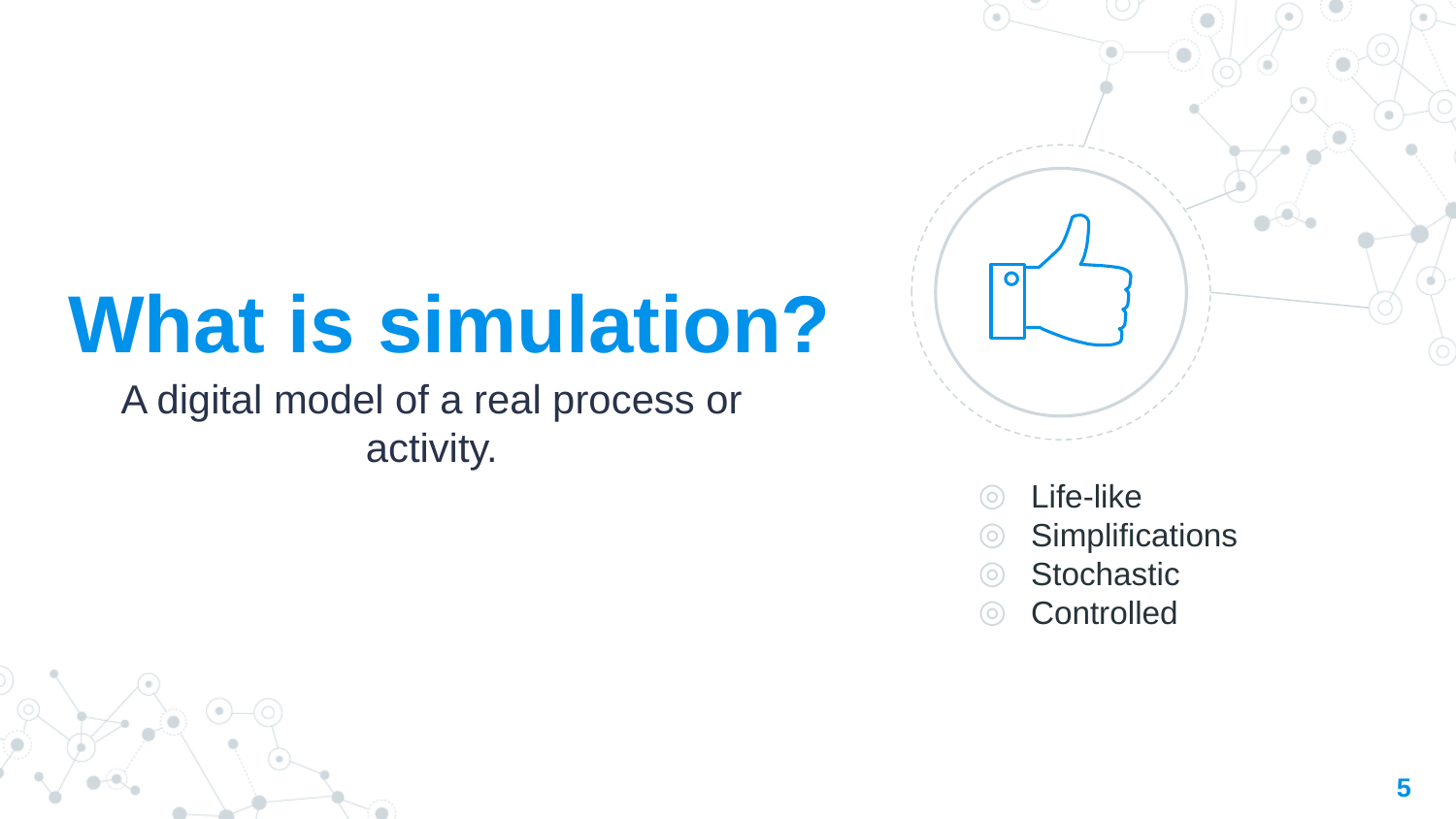

What is simulation?

A digital model of a real process or activity.

Life-like
Simplifications
Stochastic
Controlled
5